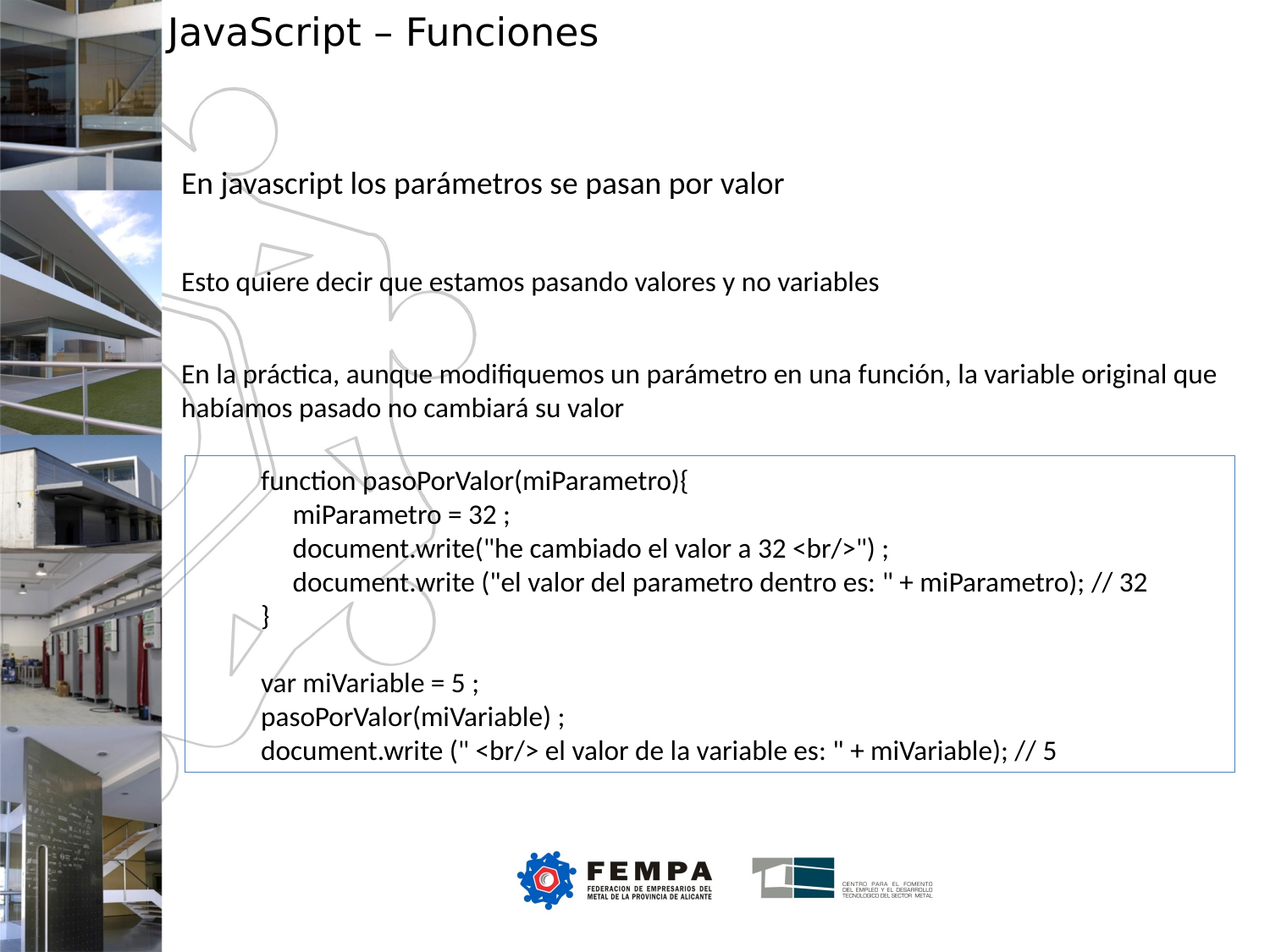

JavaScript – Funciones
En javascript los parámetros se pasan por valor

Esto quiere decir que estamos pasando valores y no variables

En la práctica, aunque modifiquemos un parámetro en una función, la variable original que habíamos pasado no cambiará su valor

function pasoPorValor(miParametro){
     miParametro = 32 ;
     document.write("he cambiado el valor a 32 <br/>") ;
     document.write ("el valor del parametro dentro es: " + miParametro); // 32
}

var miVariable = 5 ;
pasoPorValor(miVariable) ;
document.write (" <br/> el valor de la variable es: " + miVariable); // 5